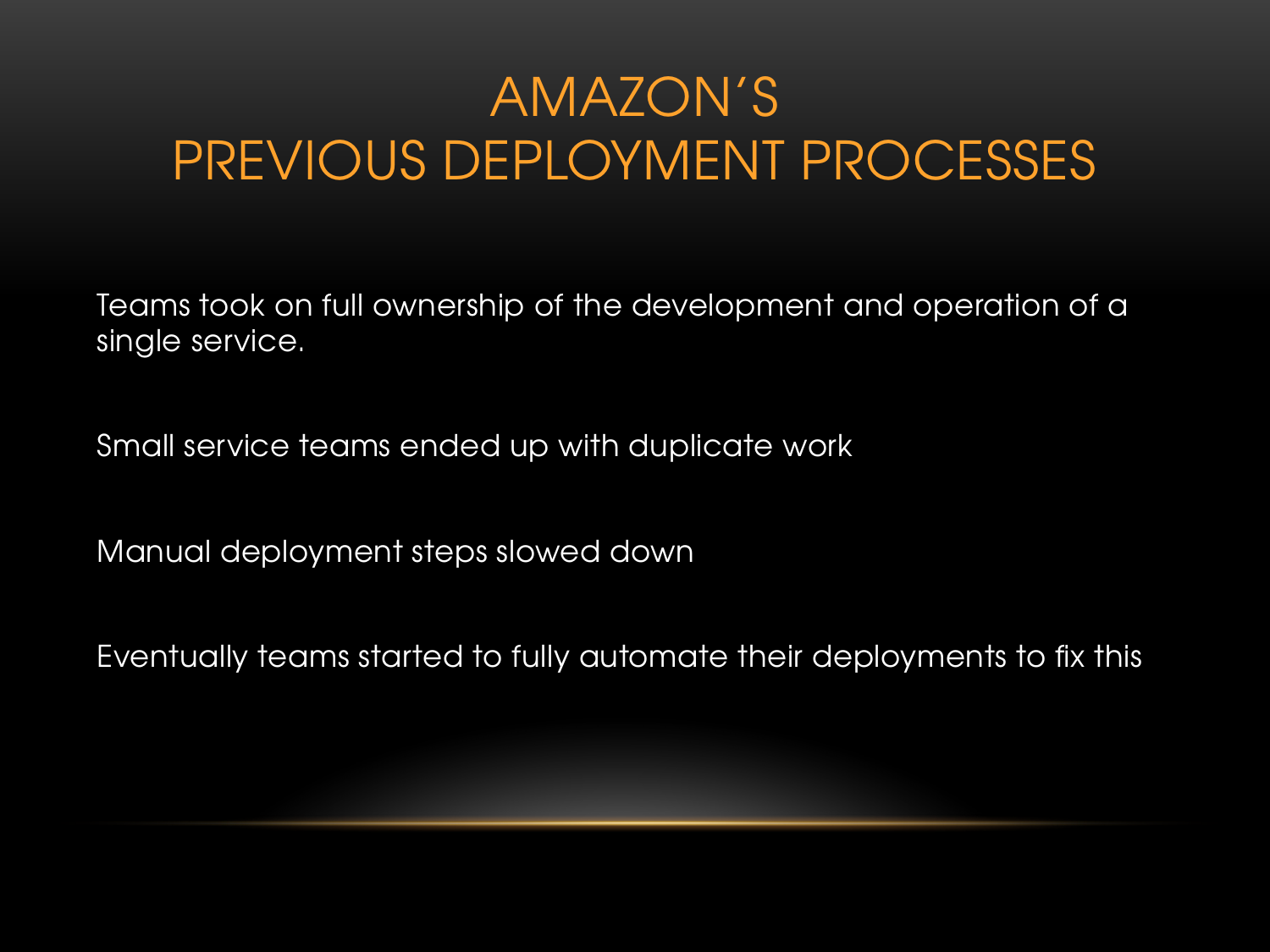

# Amazon’s Previous Deployment Processes

Teams took on full ownership of the development and operation of a single service.

Small service teams ended up with duplicate work

Manual deployment steps slowed down

Eventually teams started to fully automate their deployments to fix this